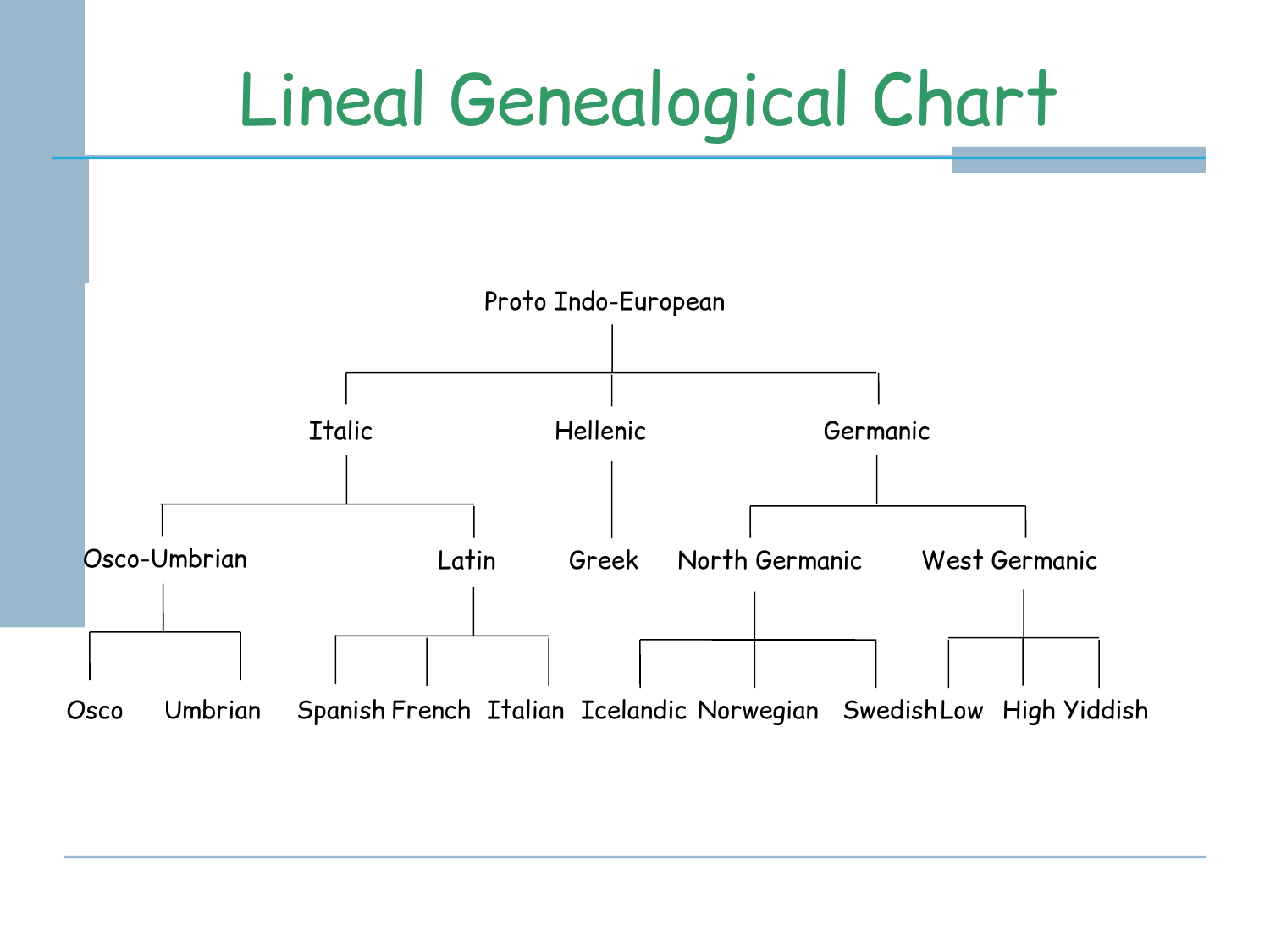

# Lineal Genealogical Chart

Proto Indo-European

Italic
Hellenic
Germanic

Osco-Umbrian
Latin
Greek
North Germanic
West Germanic

Osco
Umbrian
Spanish
French
Italian
Icelandic
Norwegian
Swedish
Low
High
Yiddish